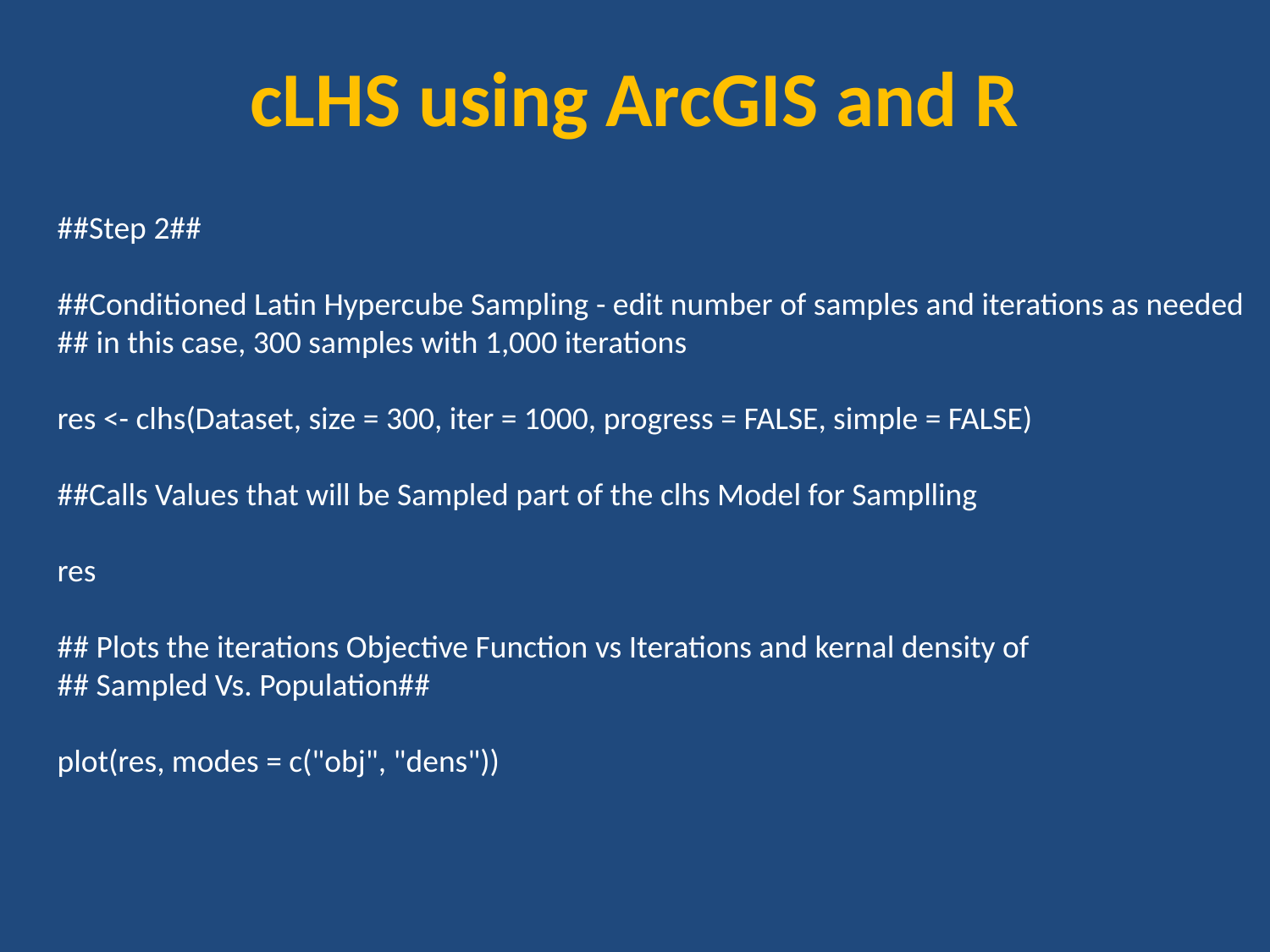

# cLHS using ArcGIS and R

##Step 2##

##Conditioned Latin Hypercube Sampling - edit number of samples and iterations as needed
## in this case, 300 samples with 1,000 iterations

res <- clhs(Dataset, size = 300, iter = 1000, progress = FALSE, simple = FALSE)

##Calls Values that will be Sampled part of the clhs Model for Samplling

res

## Plots the iterations Objective Function vs Iterations and kernal density of
## Sampled Vs. Population##

plot(res, modes = c("obj", "dens"))